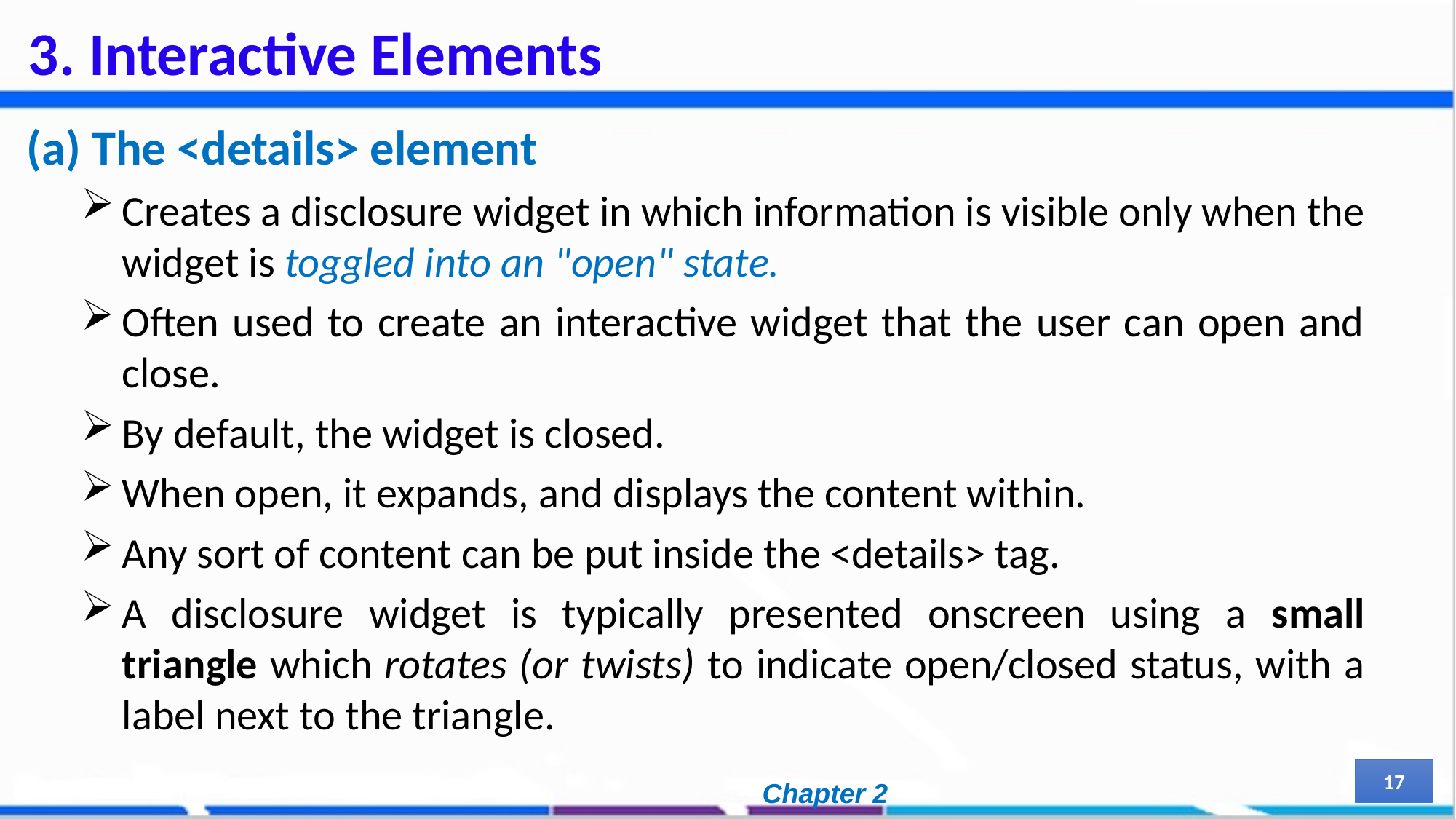

# 3. Interactive Elements
(a) The <details> element
Creates a disclosure widget in which information is visible only when the widget is toggled into an "open" state.
Often used to create an interactive widget that the user can open and close.
By default, the widget is closed.
When open, it expands, and displays the content within.
Any sort of content can be put inside the <details> tag.
A disclosure widget is typically presented onscreen using a small triangle which rotates (or twists) to indicate open/closed status, with a label next to the triangle.
17
Chapter 2